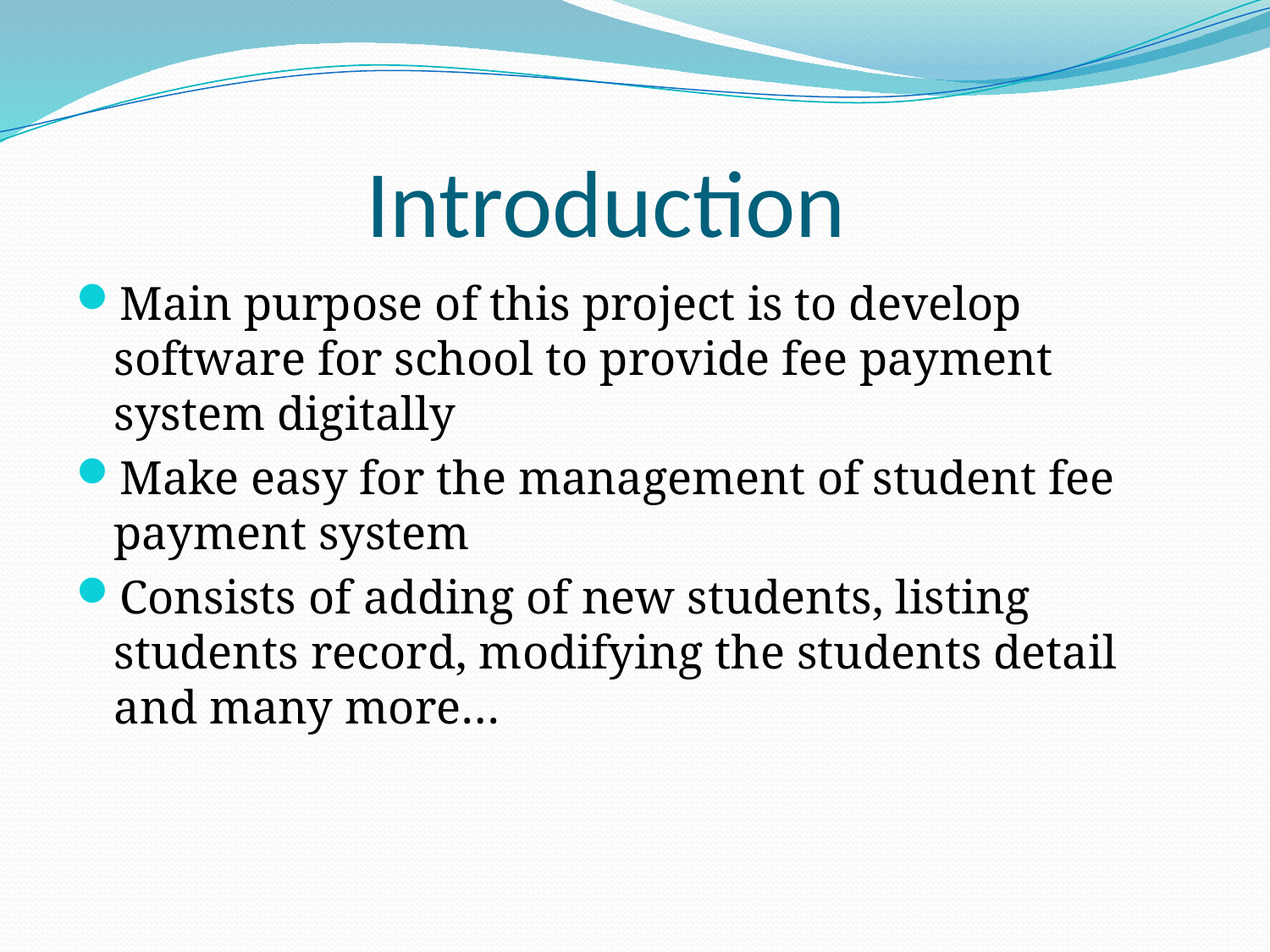

# Introduction
Main purpose of this project is to develop software for school to provide fee payment system digitally
Make easy for the management of student fee payment system
Consists of adding of new students, listing students record, modifying the students detail and many more…